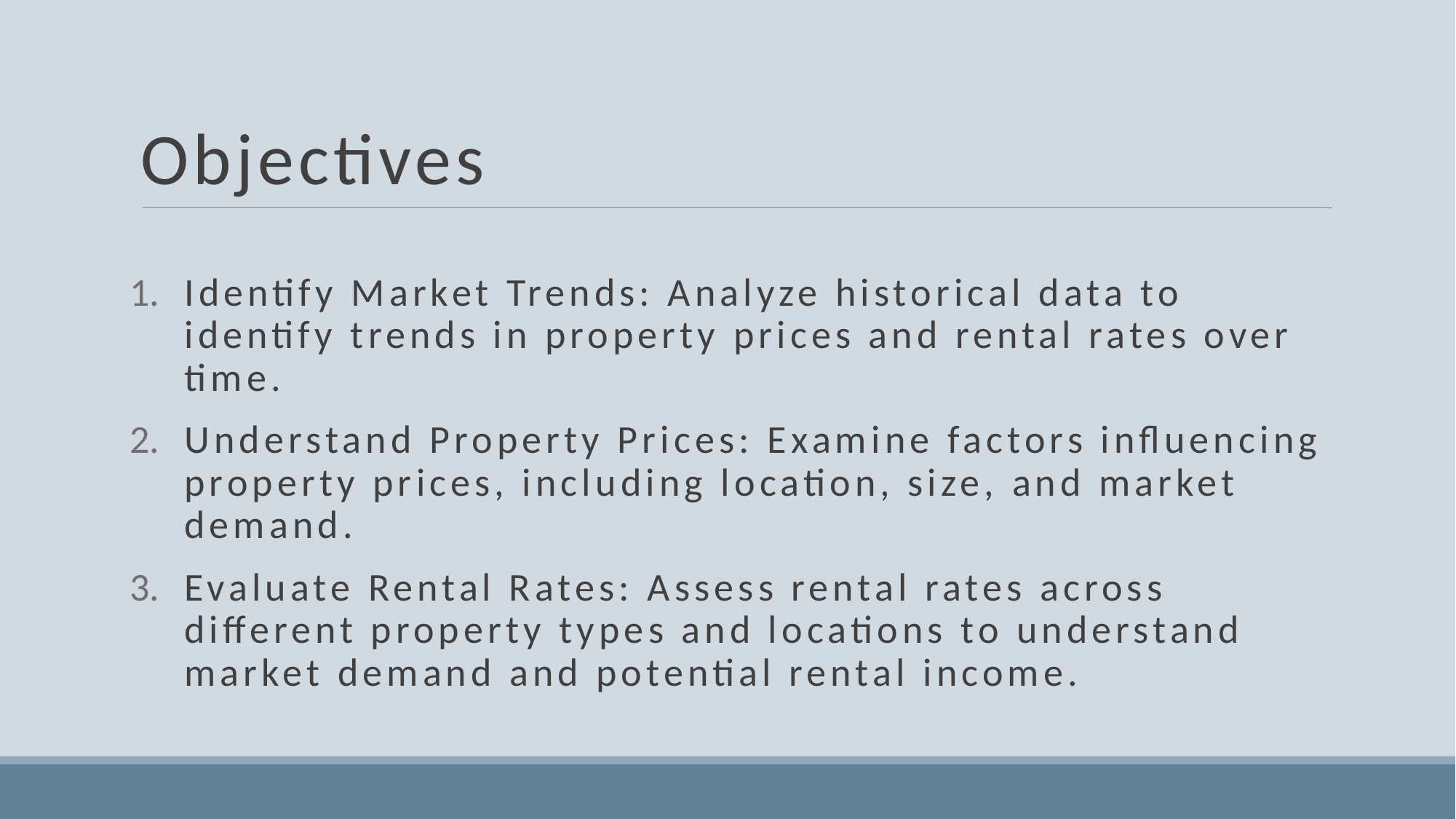

# Objectives
Identify Market Trends: Analyze historical data to identify trends in property prices and rental rates over time.
Understand Property Prices: Examine factors influencing property prices, including location, size, and market demand.
Evaluate Rental Rates: Assess rental rates across different property types and locations to understand market demand and potential rental income.